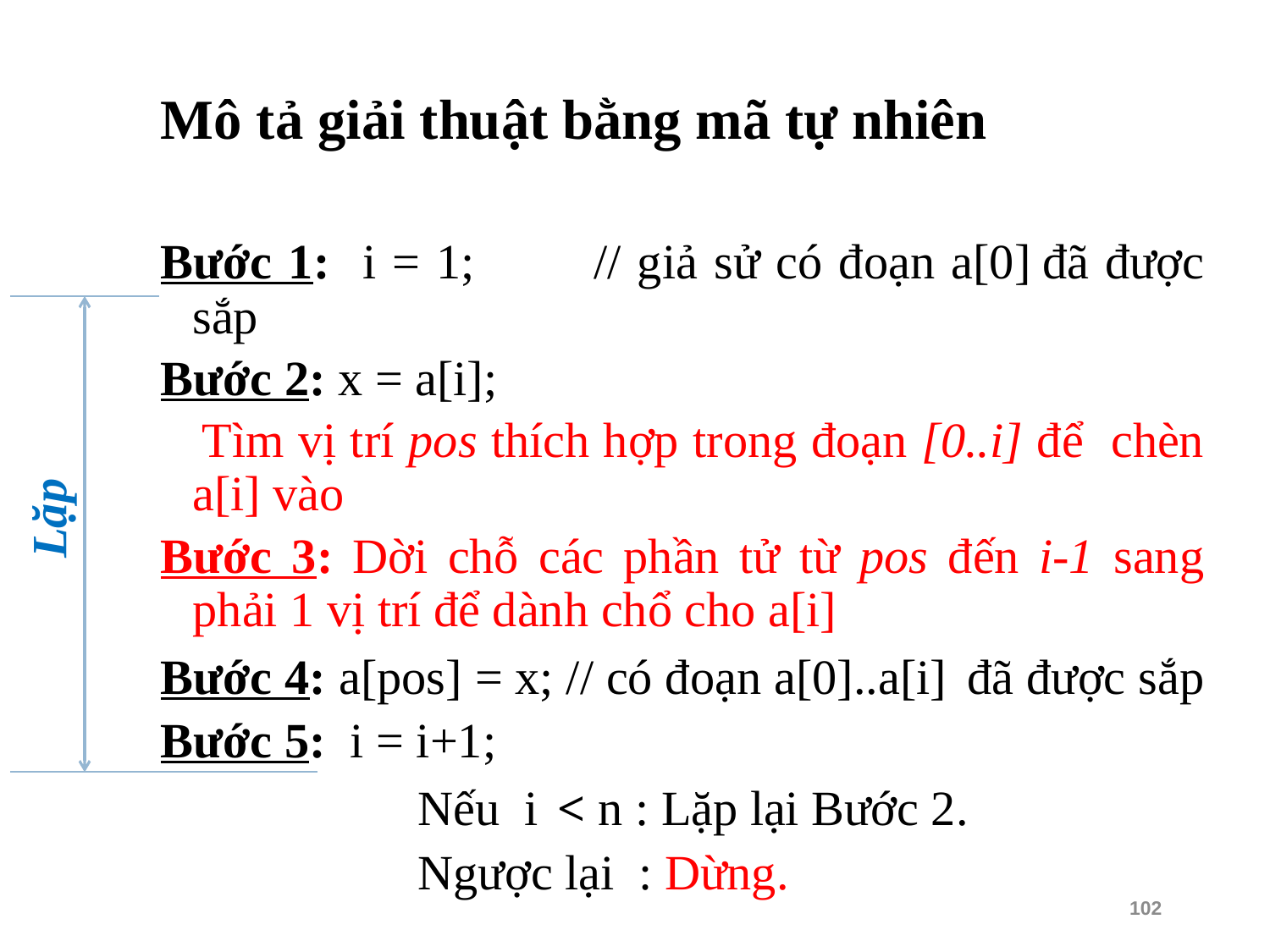

Mô tả giải thuật bằng mã tự nhiên

Bước 1:  i = 1;	// giả sử có đoạn a[0] đã được sắp
Bước 2: x = a[i];
   Tìm vị trí pos thích hợp trong đoạn [0..i] để  chèn a[i] vào
Bước 3: Dời chỗ các phần tử từ pos đến i-1 sang phải 1 vị trí để dành chổ cho a[i]
Bước 4: a[pos] = x; // có đoạn a[0]..a[i]  đã được sắp
Bước 5:  i = i+1;
		        Nếu  i  < n : Lặp lại Bước 2.
		        Ngược lại  : Dừng.

Lặp
102